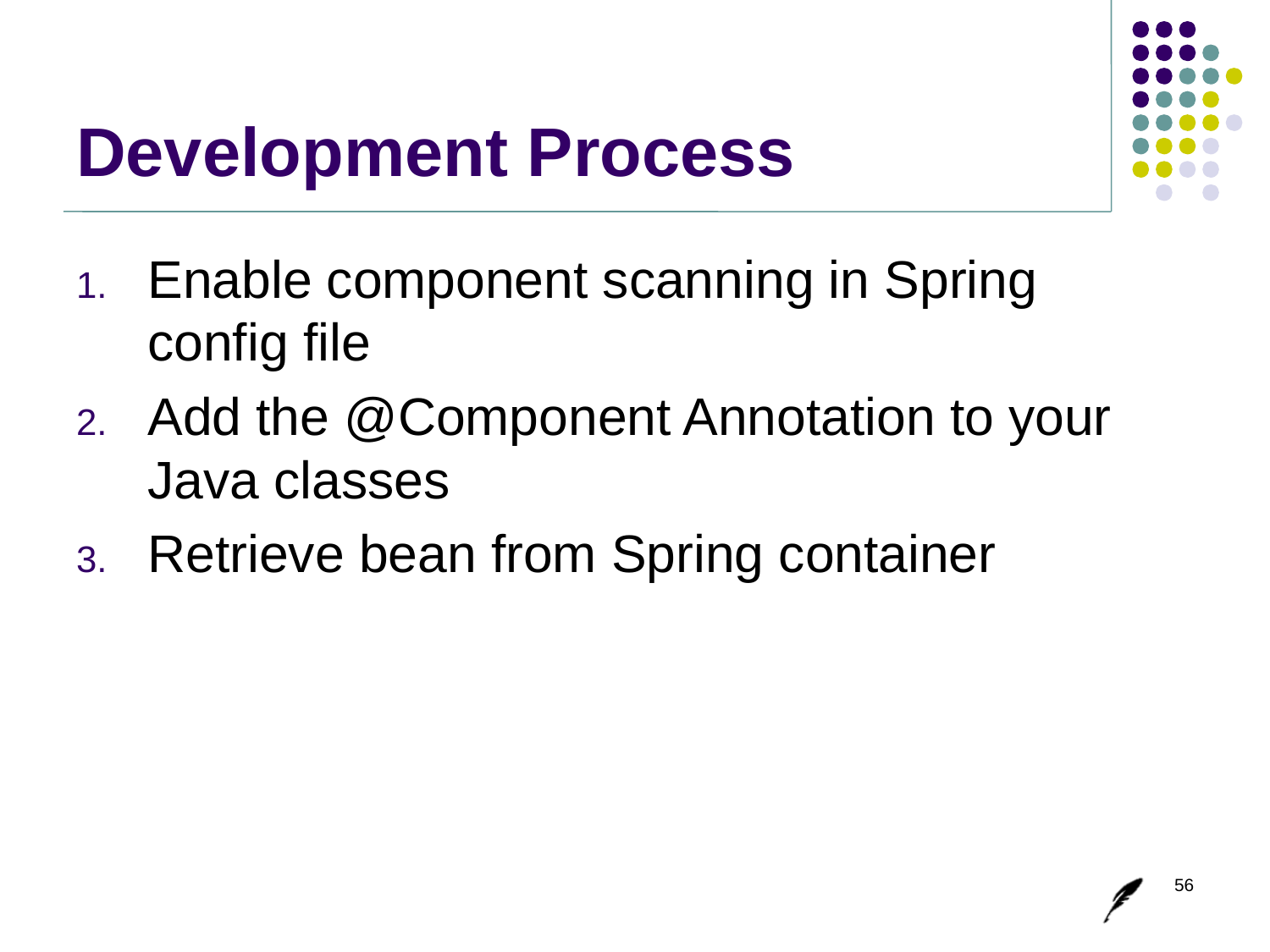

# Development Process
Enable component scanning in Spring config file
Add the @Component Annotation to your Java classes
Retrieve bean from Spring container
56